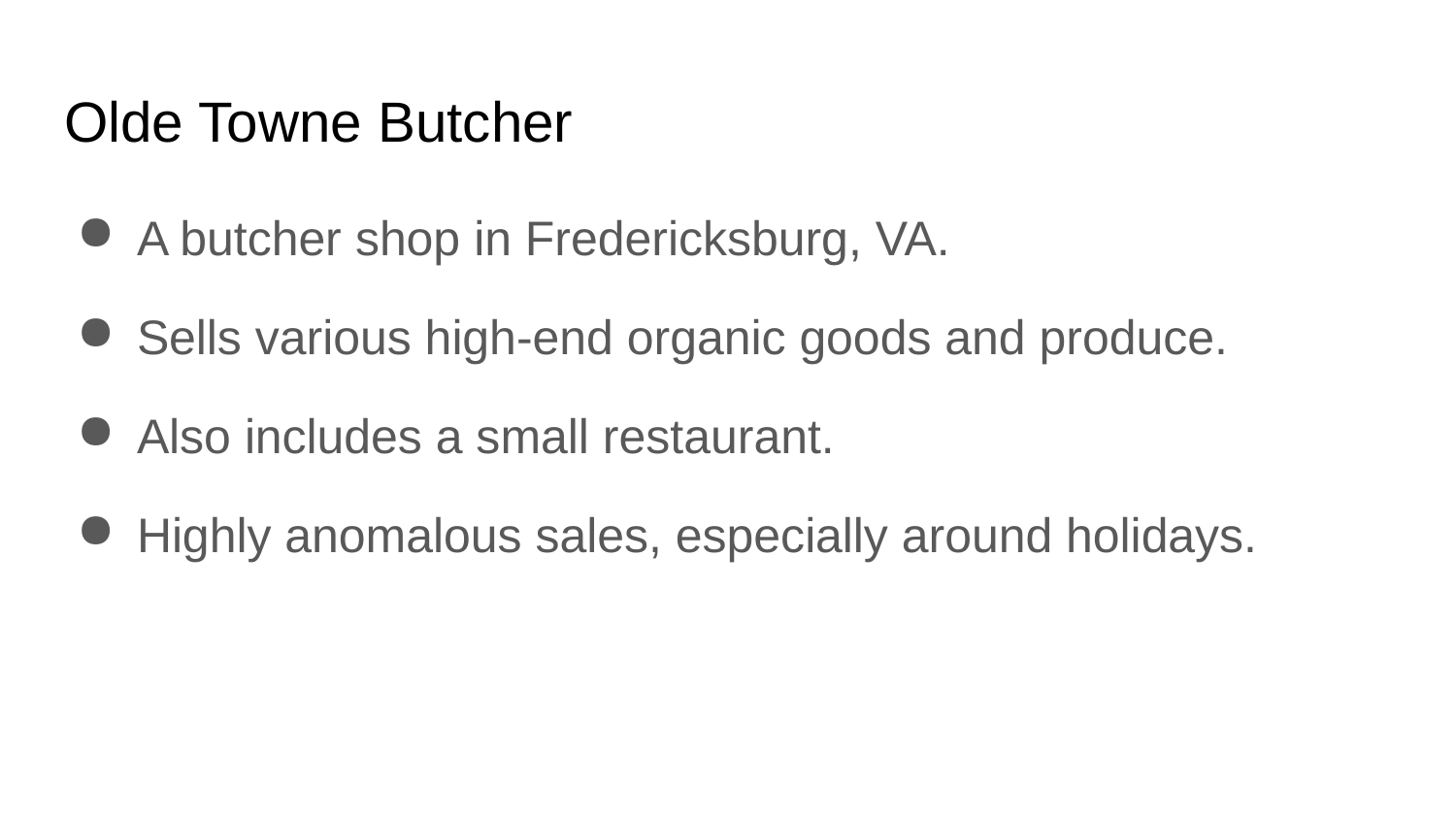

# Olde Towne Butcher
A butcher shop in Fredericksburg, VA.
Sells various high-end organic goods and produce.
Also includes a small restaurant.
Highly anomalous sales, especially around holidays.